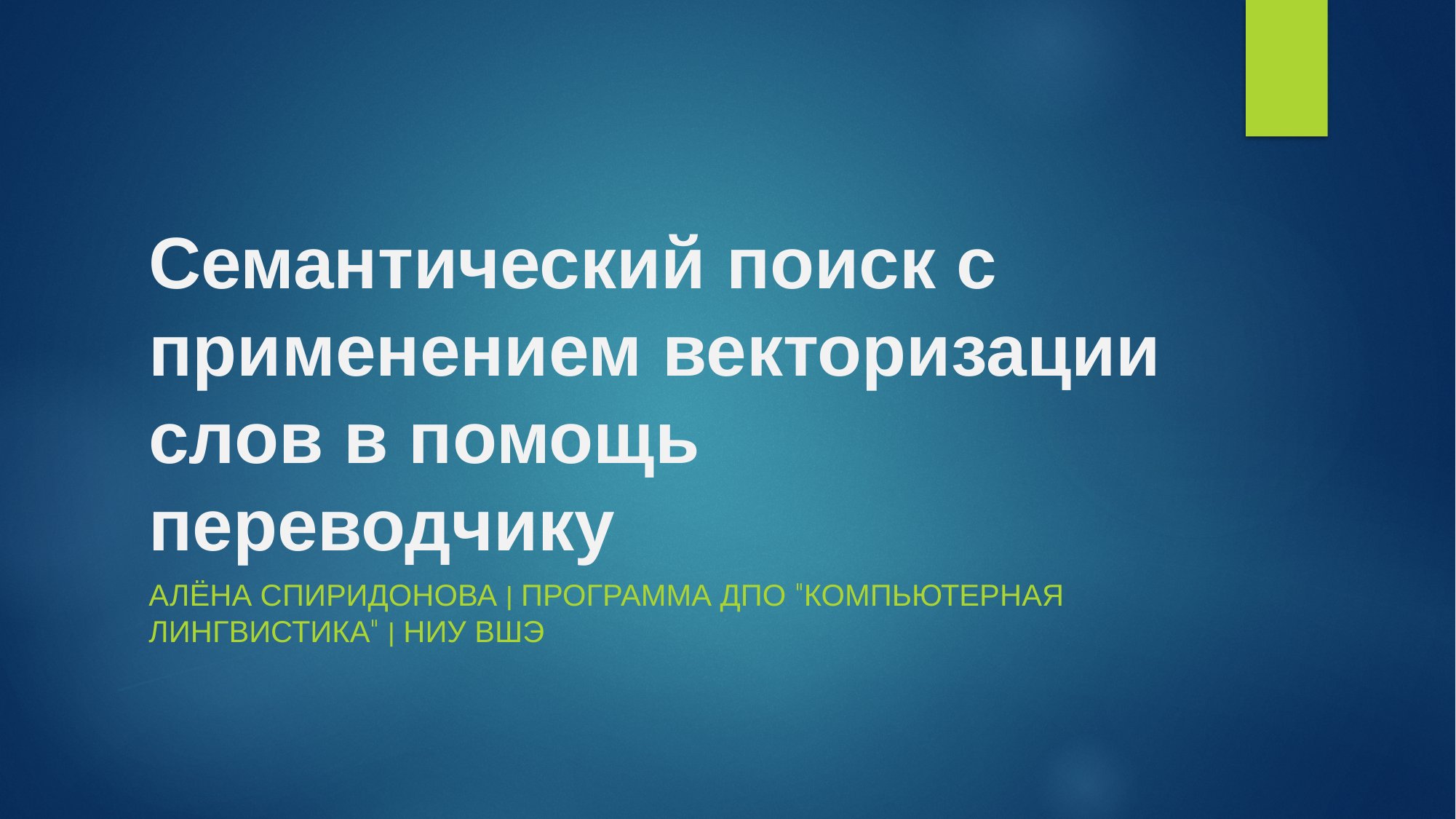

# Семантический поиск с применением векторизации слов в помощь переводчику
АЛЁНА СПИРИДОНОВА | ПРОГРАММА ДПО "КОМПЬЮТЕРНАЯ ЛИНГВИСТИКА" | НИУ ВШЭ